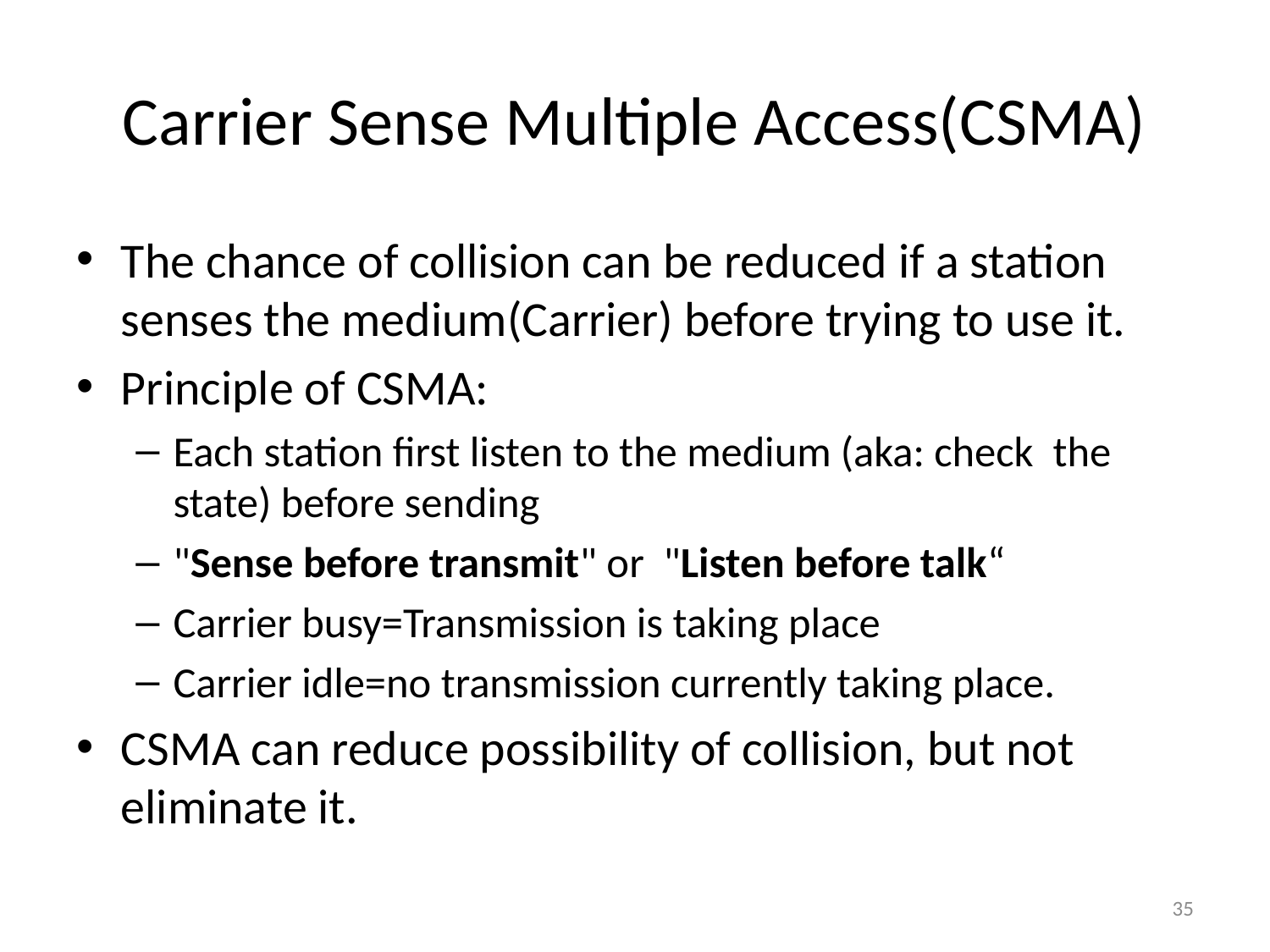

# Carrier Sense Multiple Access(CSMA)
The chance of collision can be reduced if a station senses the medium(Carrier) before trying to use it.
Principle of CSMA:
Each station first listen to the medium (aka: check  the state) before sending
"Sense before transmit" or  "Listen before talk“
Carrier busy=Transmission is taking place
Carrier idle=no transmission currently taking place.
CSMA can reduce possibility of collision, but not eliminate it.

35